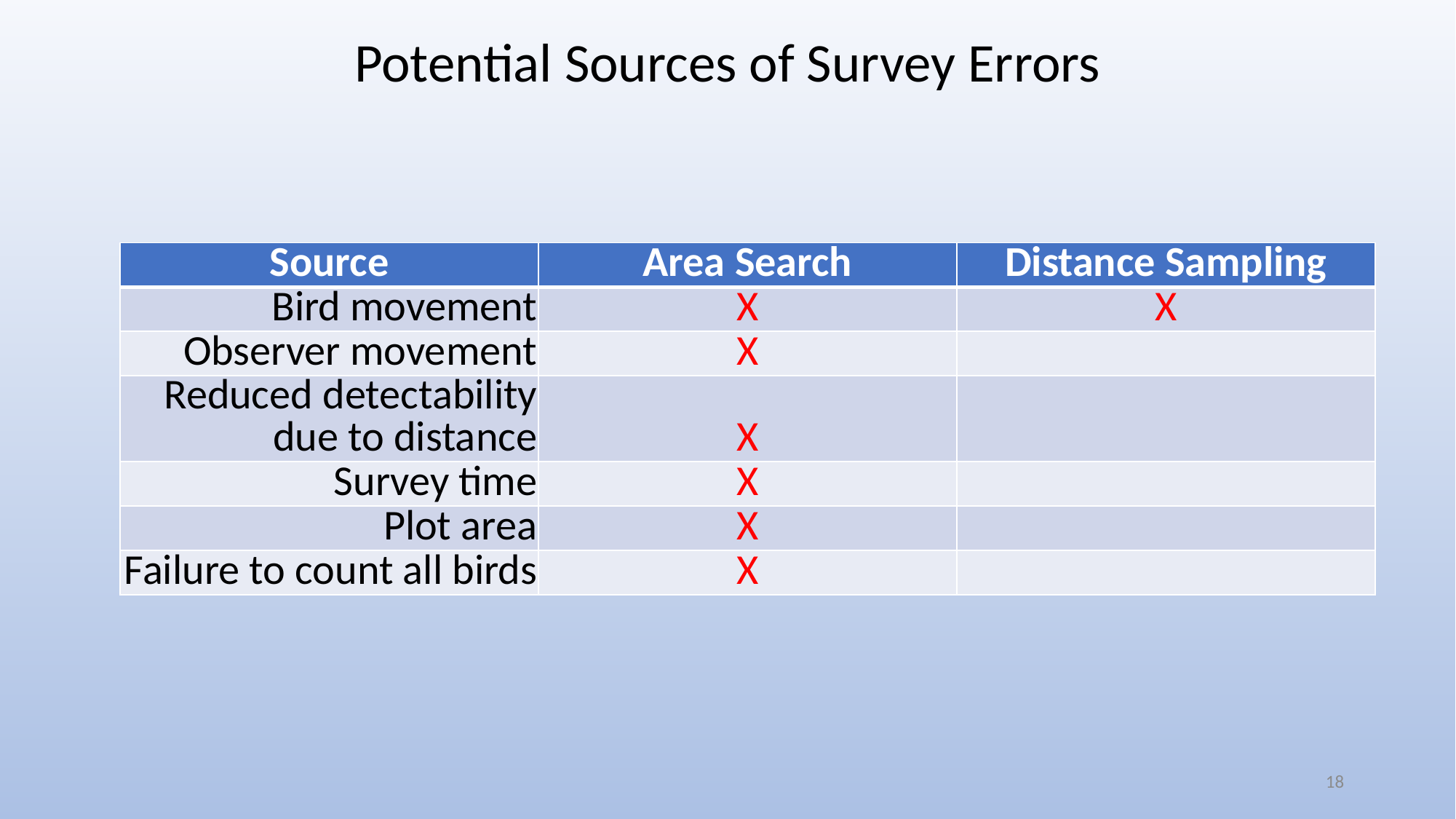

# Potential Sources of Survey Errors
| Source | Area Search | Distance Sampling |
| --- | --- | --- |
| Bird movement | X | X |
| Observer movement | X |  |
| Reduced detectability due to distance | X |  |
| Survey time | X |  |
| Plot area | X |  |
| Failure to count all birds | X |  |
18